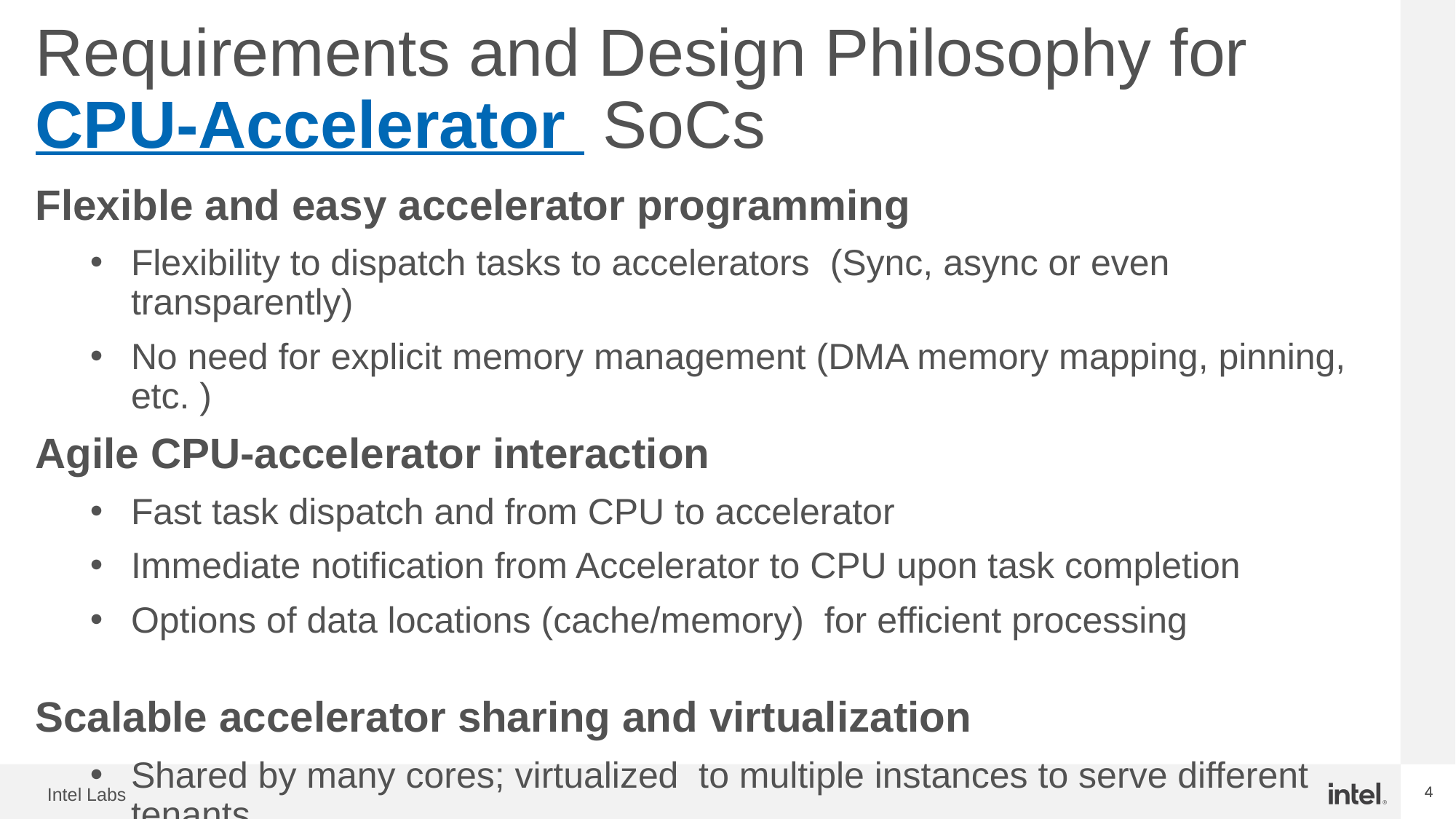

# Requirements and Design Philosophy for CPU-Accelerator  SoCs
Flexible and easy accelerator programming
Flexibility to dispatch tasks to accelerators  (Sync, async or even transparently)
No need for explicit memory management (DMA memory mapping, pinning, etc. )
Agile CPU-accelerator interaction
Fast task dispatch and from CPU to accelerator
Immediate notification from Accelerator to CPU upon task completion
Options of data locations (cache/memory)  for efficient processing
Scalable accelerator sharing and virtualization
Shared by many cores; virtualized  to multiple instances to serve different tenants
QoS control and telemetry capabilities